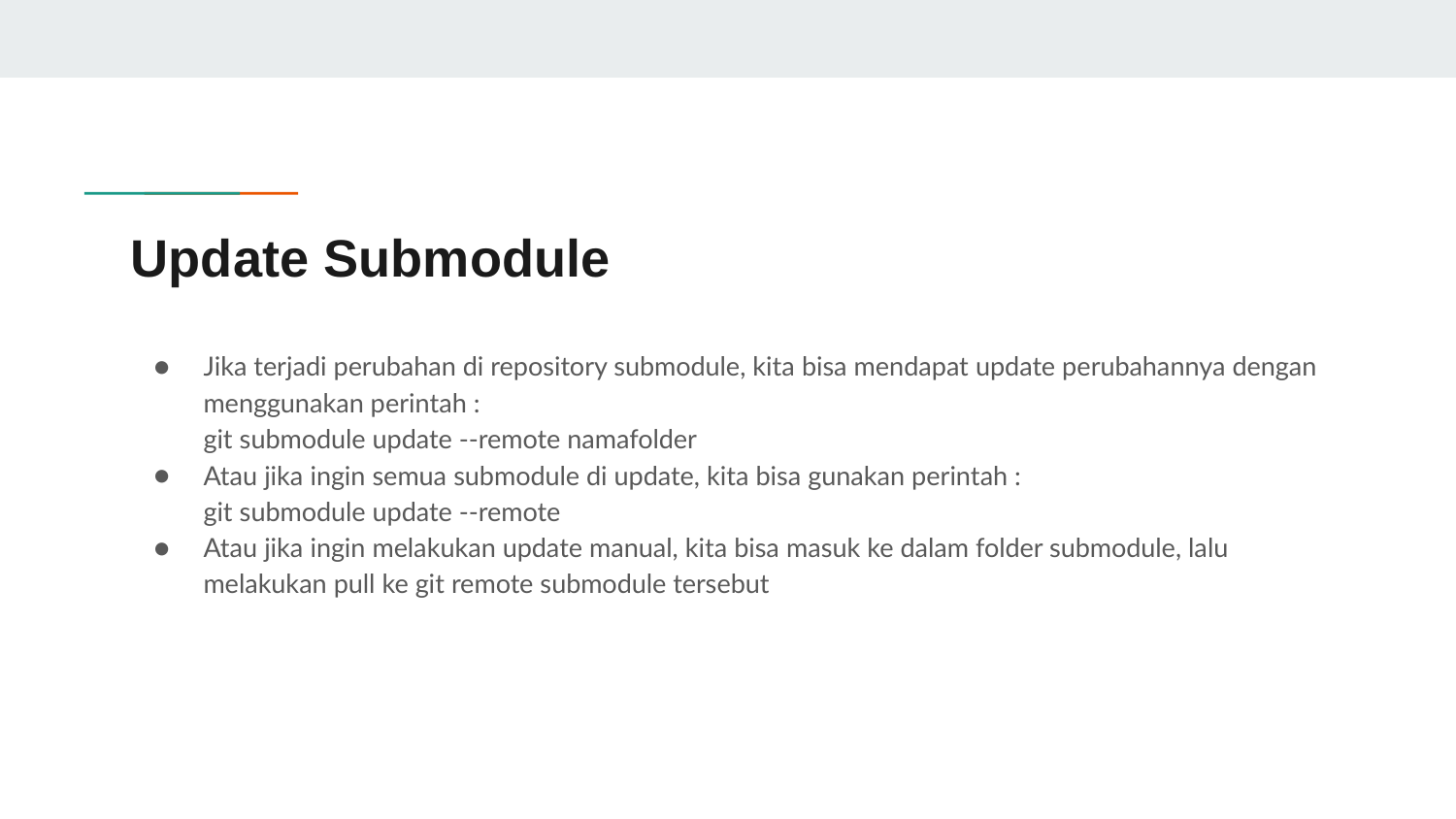

# Update Submodule
Jika terjadi perubahan di repository submodule, kita bisa mendapat update perubahannya dengan menggunakan perintah :
git submodule update --remote namafolder
Atau jika ingin semua submodule di update, kita bisa gunakan perintah :
git submodule update --remote
Atau jika ingin melakukan update manual, kita bisa masuk ke dalam folder submodule, lalu melakukan pull ke git remote submodule tersebut